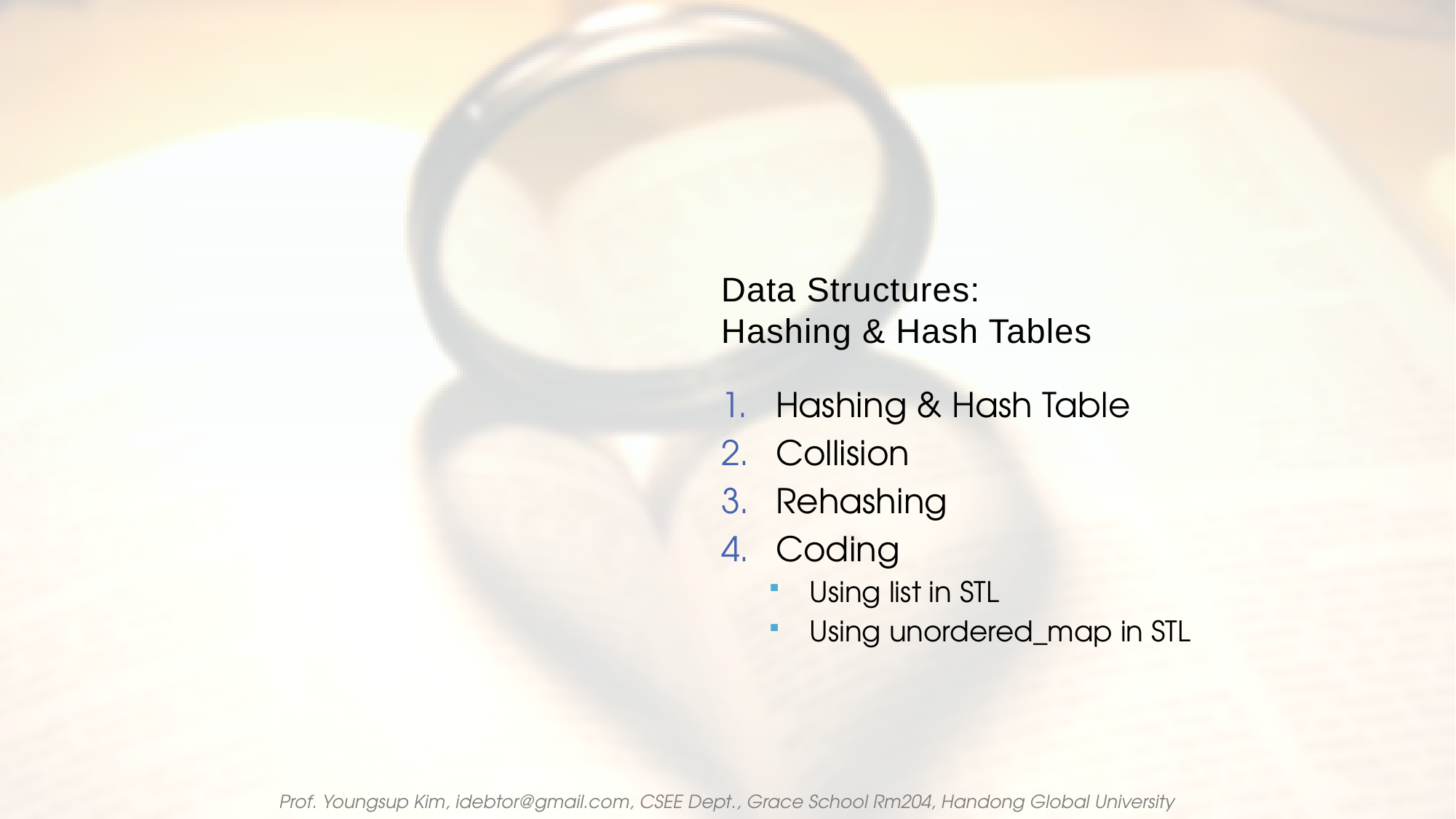

# Data Structures: Hashing & Hash Tables
Hashing & Hash Table
Collision
Rehashing
Coding
Using list in STL
Using unordered_map in STL